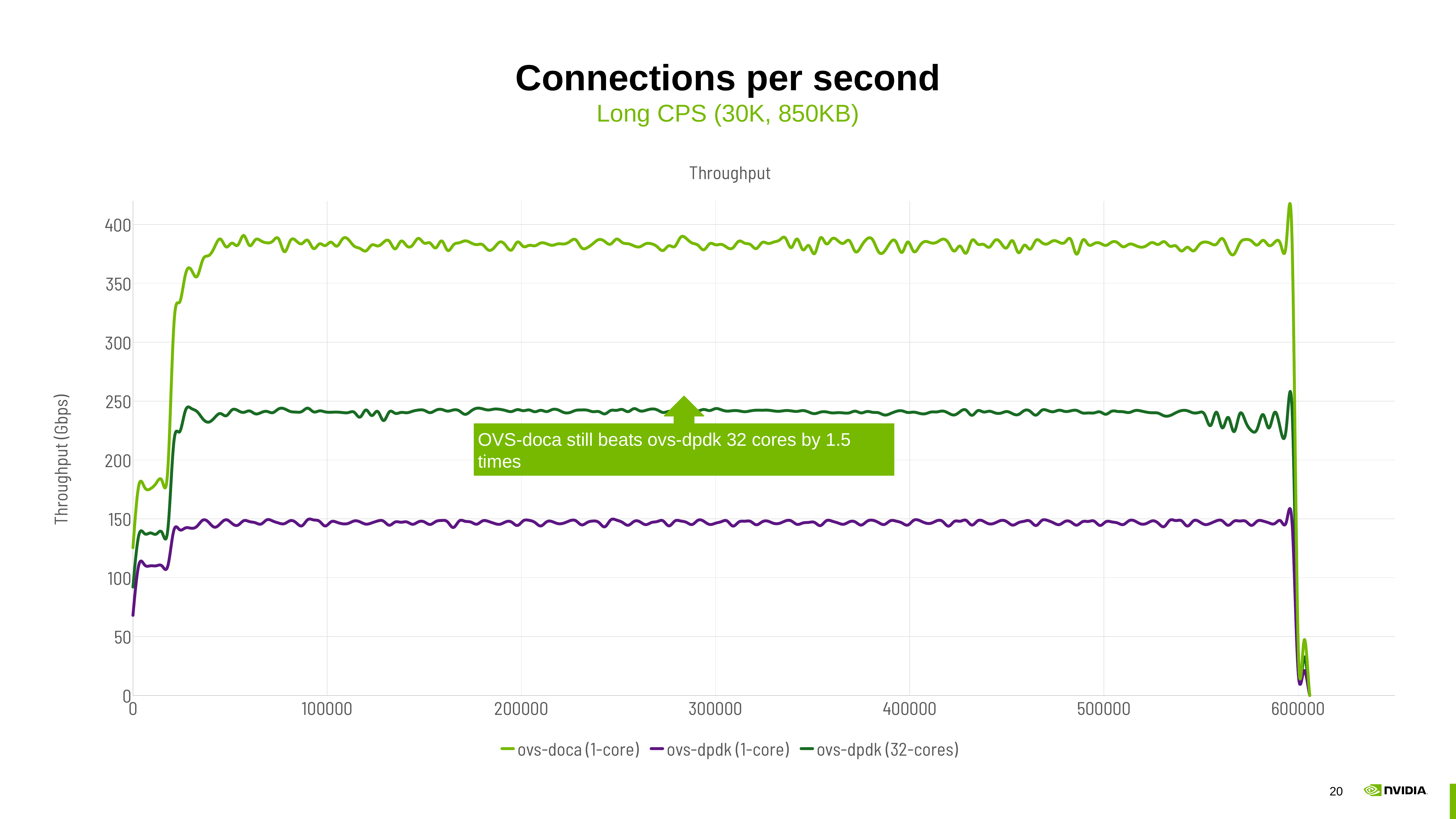

# Connections per second
Long CPS (30K, 850KB)

### Chart: Throughput

| Category |  |  | ovs-dpdk (32-cores) |
|---|---|---|---|
OVS-doca still beats ovs-dpdk 32 cores by 1.5 times